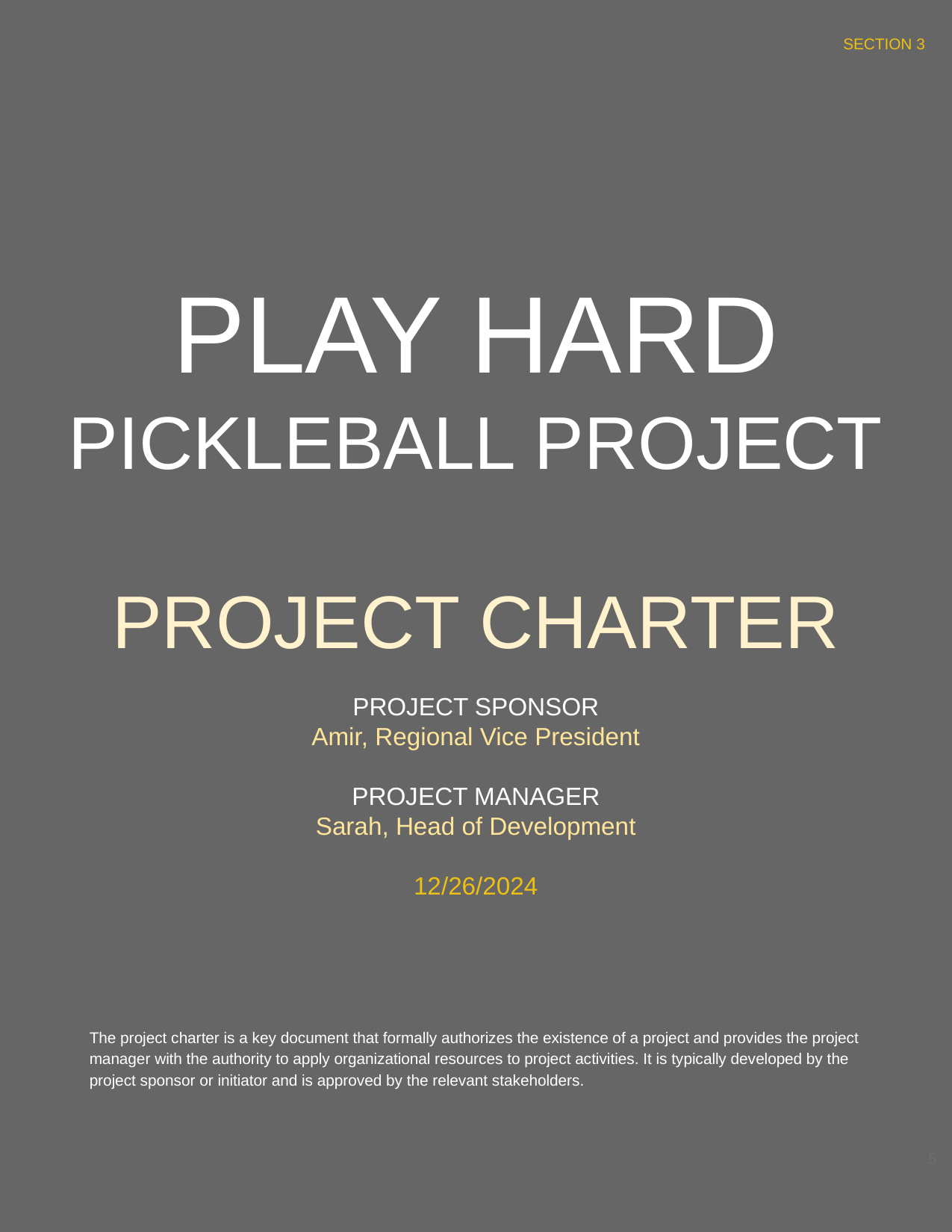

SECTION 3
# PLAY HARD
PICKLEBALL PROJECT

PROJECT CHARTER
PROJECT SPONSOR
Amir, Regional Vice President

PROJECT MANAGER
Sarah, Head of Development

12/26/2024
The project charter is a key document that formally authorizes the existence of a project and provides the project manager with the authority to apply organizational resources to project activities. It is typically developed by the project sponsor or initiator and is approved by the relevant stakeholders.
5